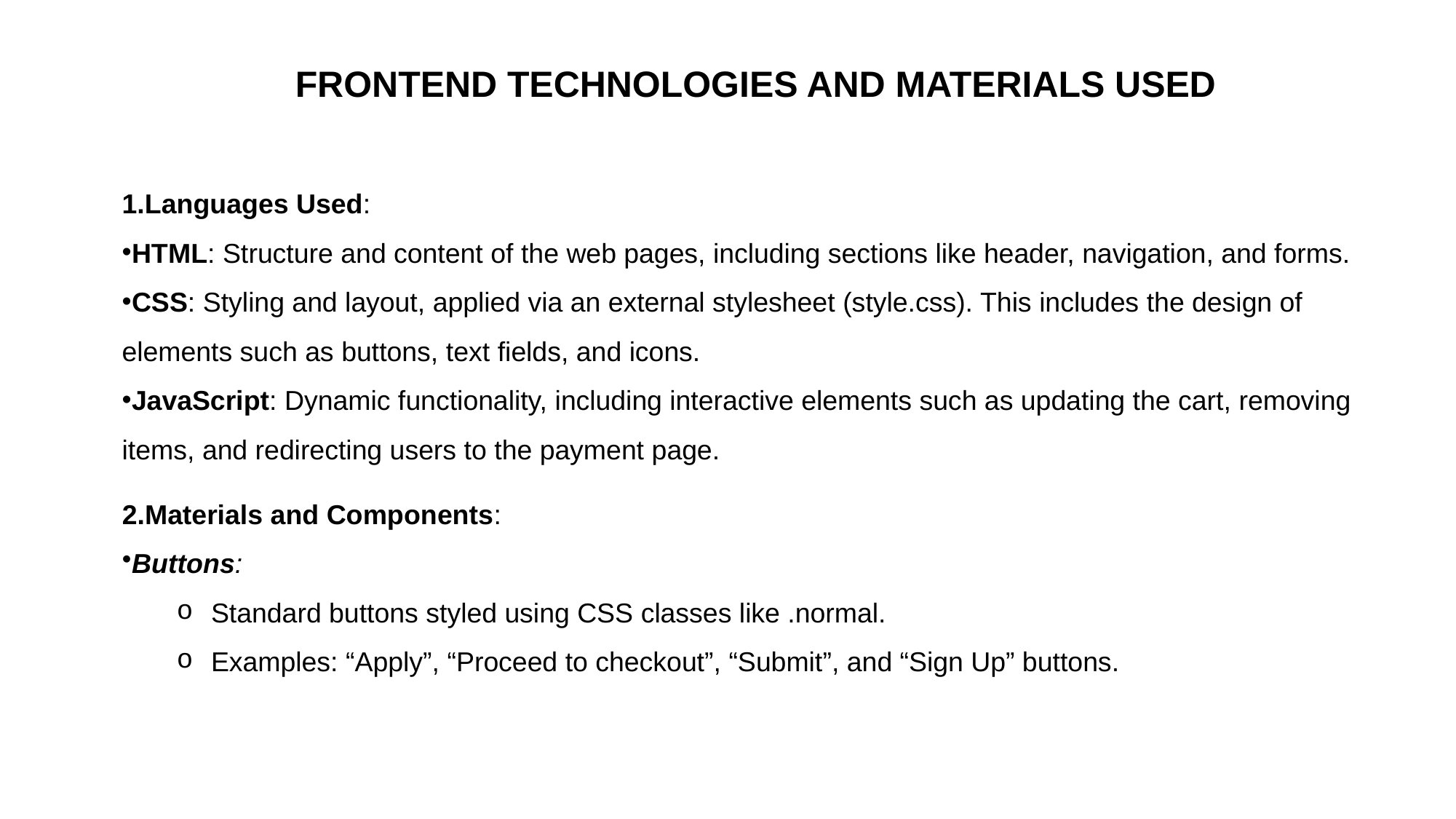

FRONTEND TECHNOLOGIES AND MATERIALS USED

1.Languages Used:
HTML: Structure and content of the web pages, including sections like header, navigation, and forms.
CSS: Styling and layout, applied via an external stylesheet (style.css). This includes the design of elements such as buttons, text fields, and icons.
JavaScript: Dynamic functionality, including interactive elements such as updating the cart, removing items, and redirecting users to the payment page.

2.Materials and Components:
Buttons:
Standard buttons styled using CSS classes like .normal.
Examples: “Apply”, “Proceed to checkout”, “Submit”, and “Sign Up” buttons.